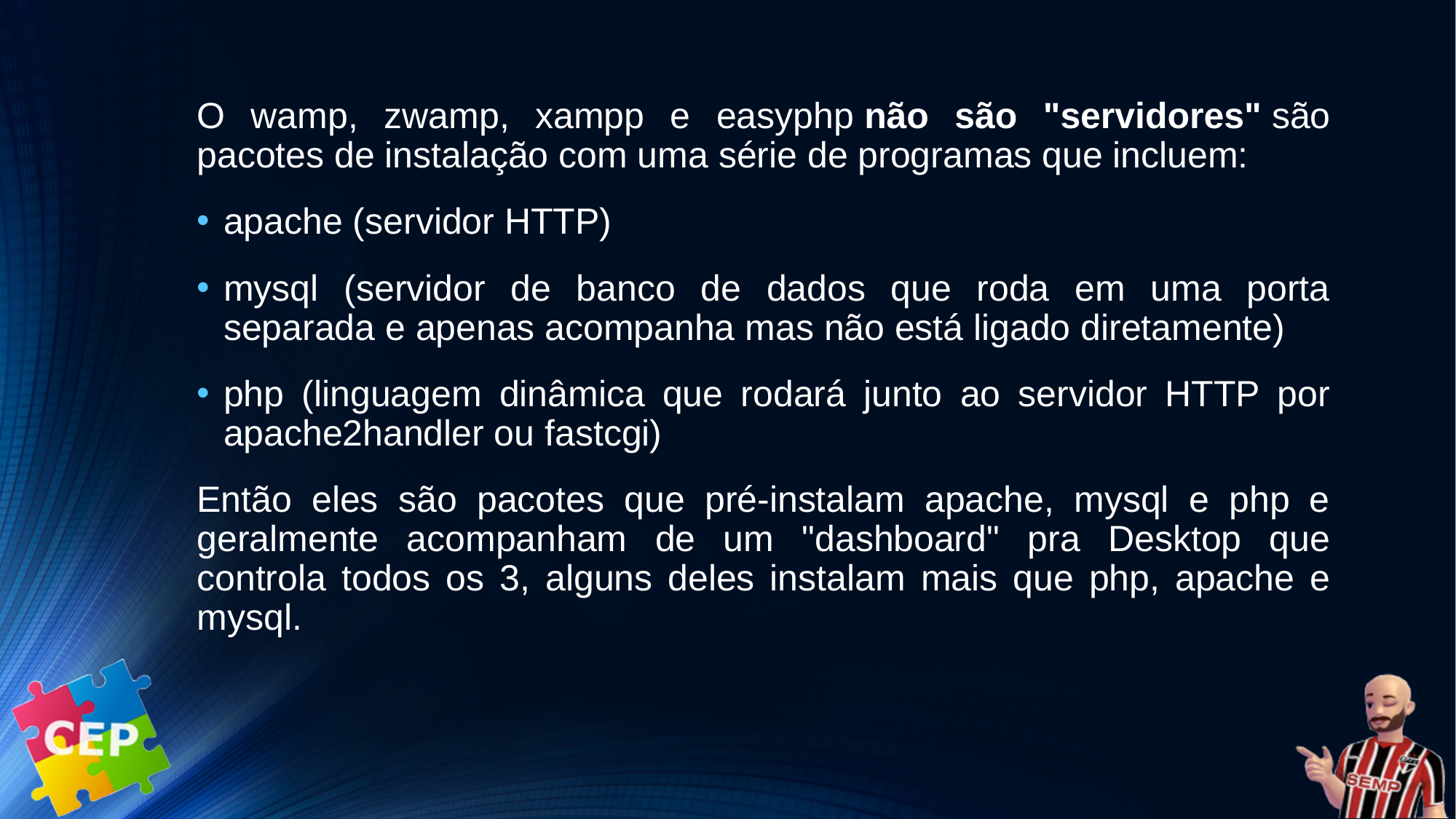

O wamp, zwamp, xampp e easyphp não são "servidores" são pacotes de instalação com uma série de programas que incluem:
apache (servidor HTTP)
mysql (servidor de banco de dados que roda em uma porta separada e apenas acompanha mas não está ligado diretamente)
php (linguagem dinâmica que rodará junto ao servidor HTTP por apache2handler ou fastcgi)
Então eles são pacotes que pré-instalam apache, mysql e php e geralmente acompanham de um "dashboard" pra Desktop que controla todos os 3, alguns deles instalam mais que php, apache e mysql.